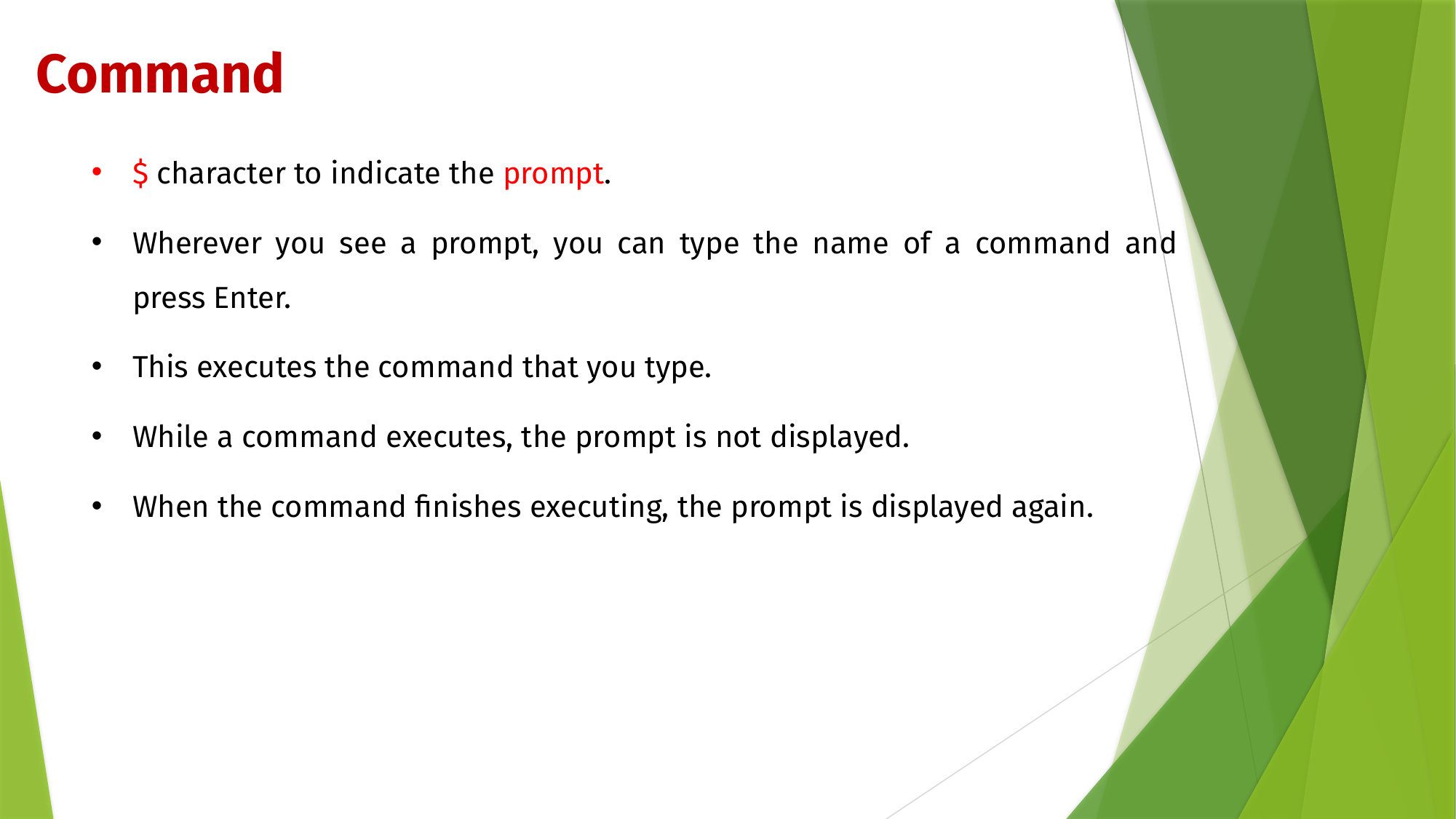

# Command
$ character to indicate the prompt.
Wherever you see a prompt, you can type the name of a command and press Enter.
This executes the command that you type.
While a command executes, the prompt is not displayed.
When the command finishes executing, the prompt is displayed again.